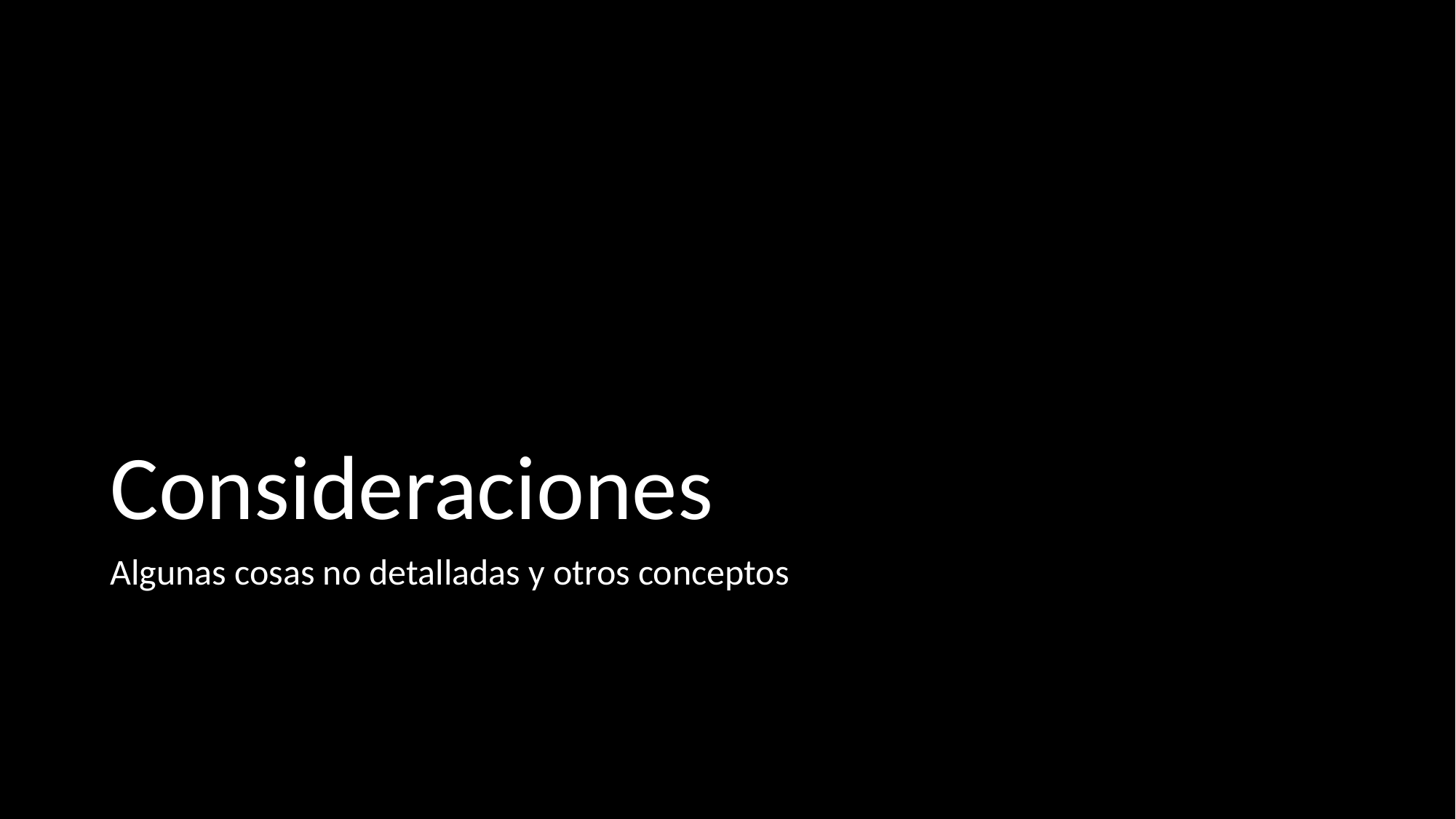

# Consideraciones
Algunas cosas no detalladas y otros conceptos